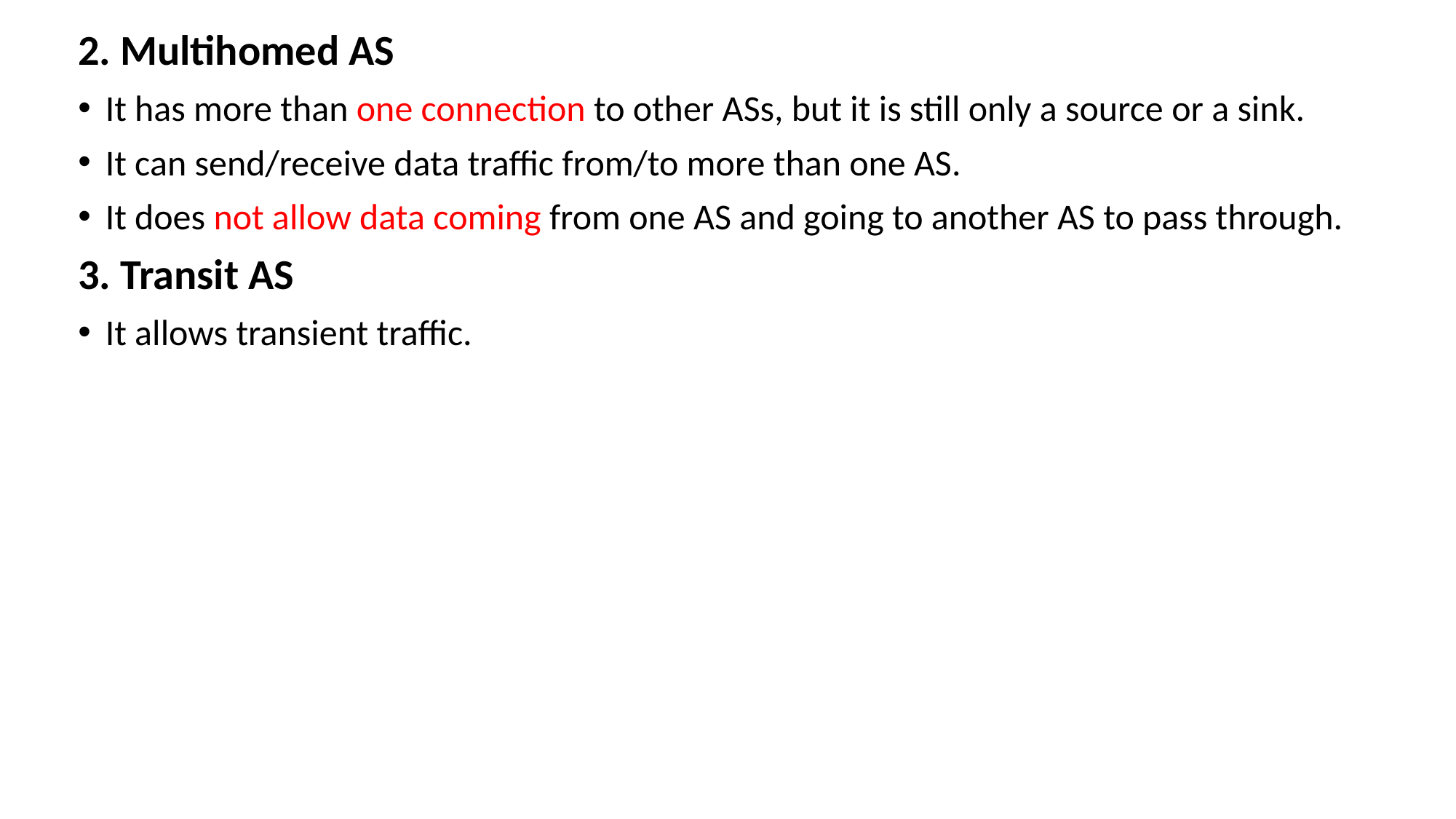

# 2. Multihomed AS
It has more than one connection to other ASs, but it is still only a source or a sink.
It can send/receive data traffic from/to more than one AS.
It does not allow data coming from one AS and going to another AS to pass through.
3. Transit AS
It allows transient traffic.